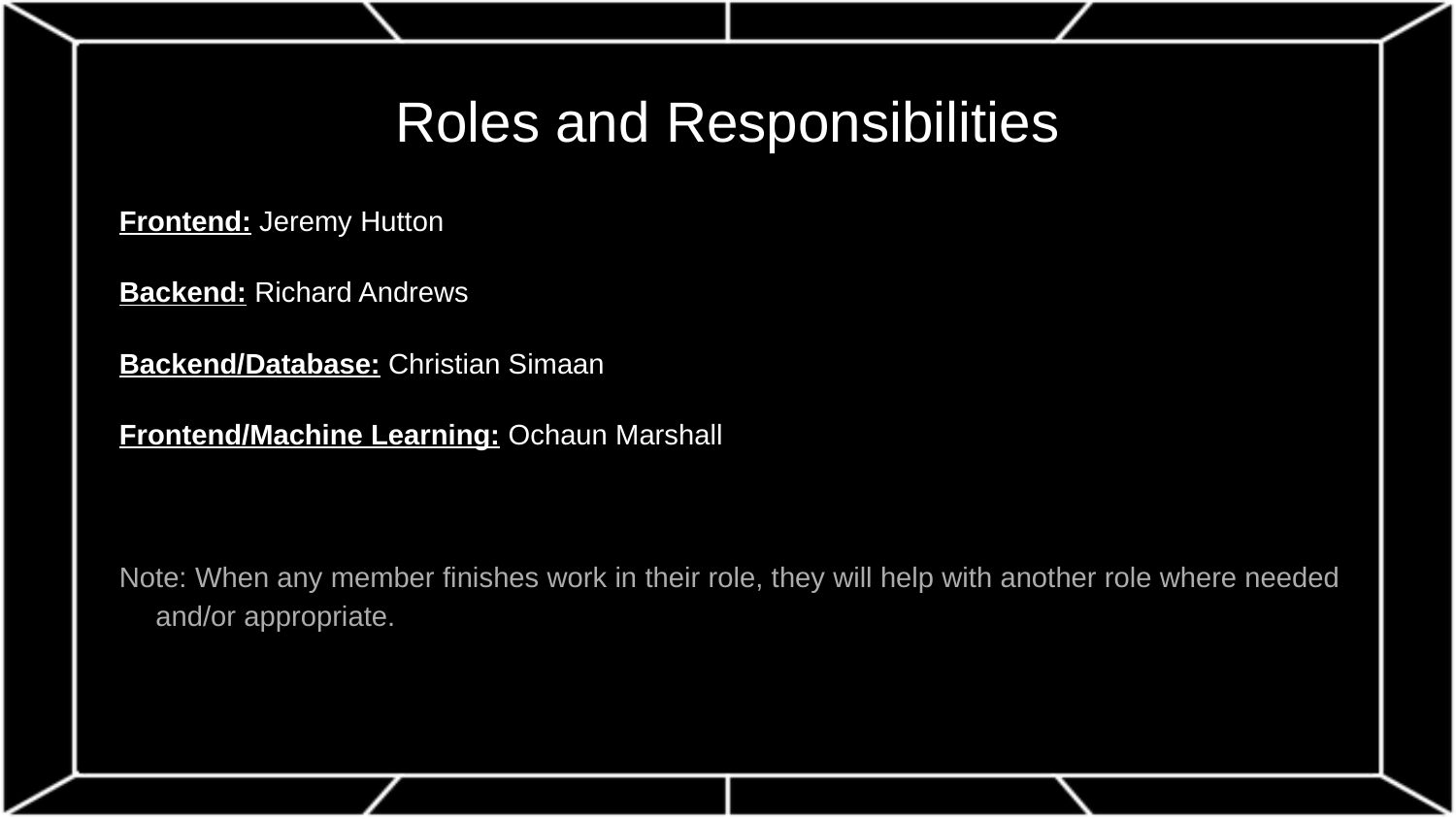

# Roles and Responsibilities
Frontend: Jeremy Hutton
Backend: Richard Andrews
Backend/Database: Christian Simaan
Frontend/Machine Learning: Ochaun Marshall

Note: When any member finishes work in their role, they will help with another role where needed and/or appropriate.